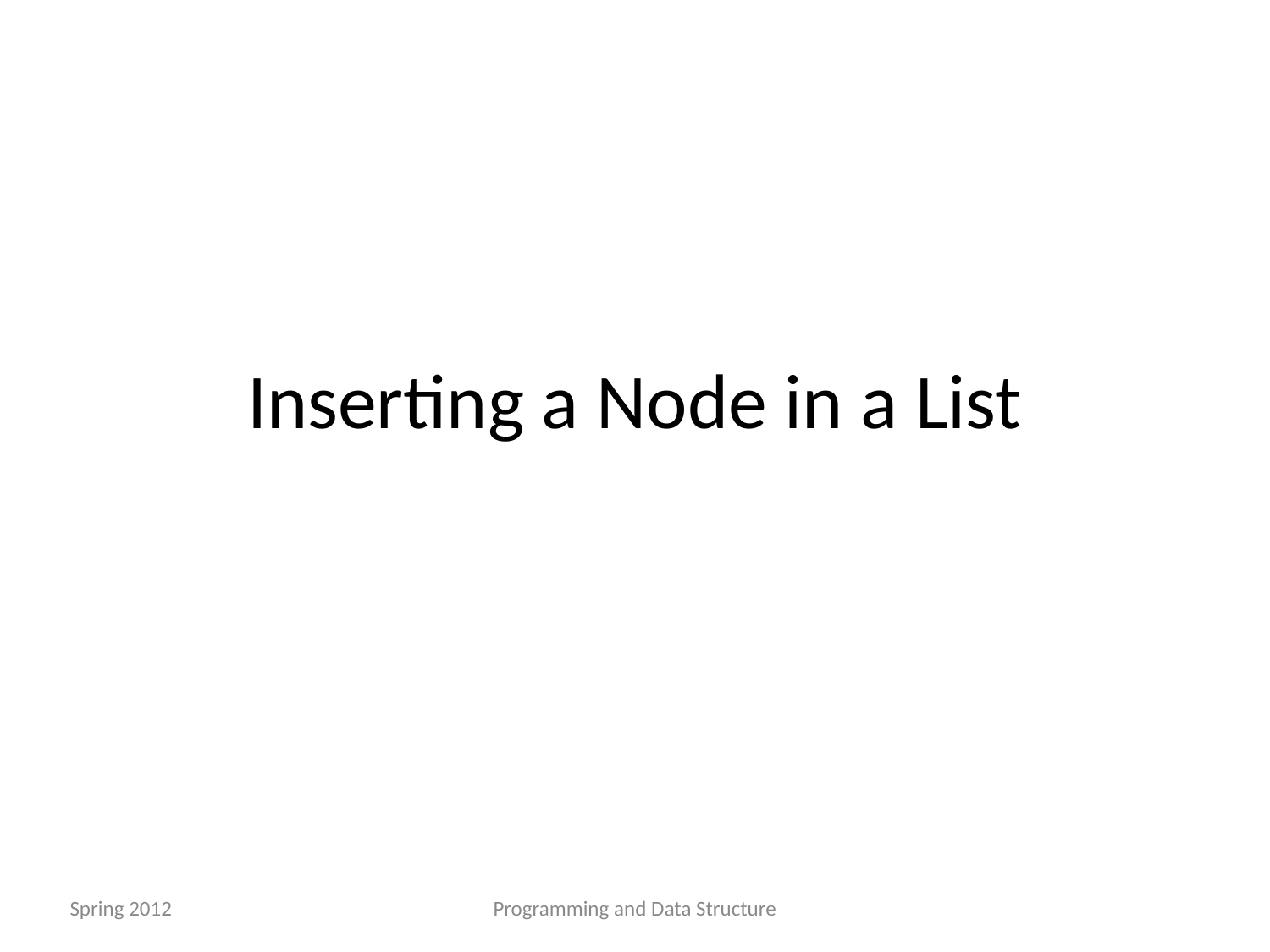

Inserting a Node in a List

26
Spring 2012
Programming and Data Structure